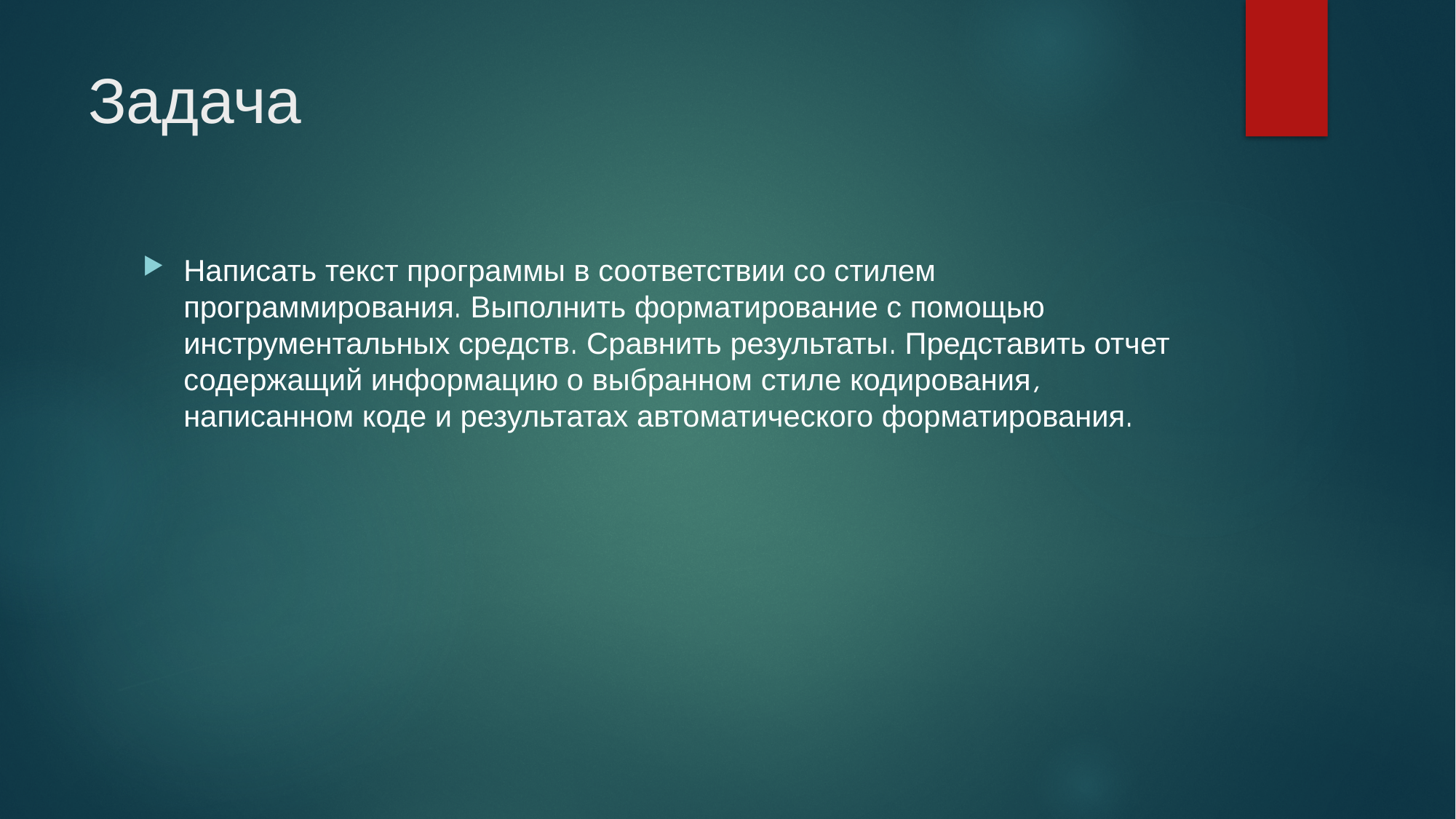

# Задача
Написать текст программы в соответствии со стилем программирования. Выполнить форматирование с помощью инструментальных средств. Сравнить результаты. Представить отчет содержащий информацию о выбранном стиле кодирования, написанном коде и результатах автоматического форматирования.